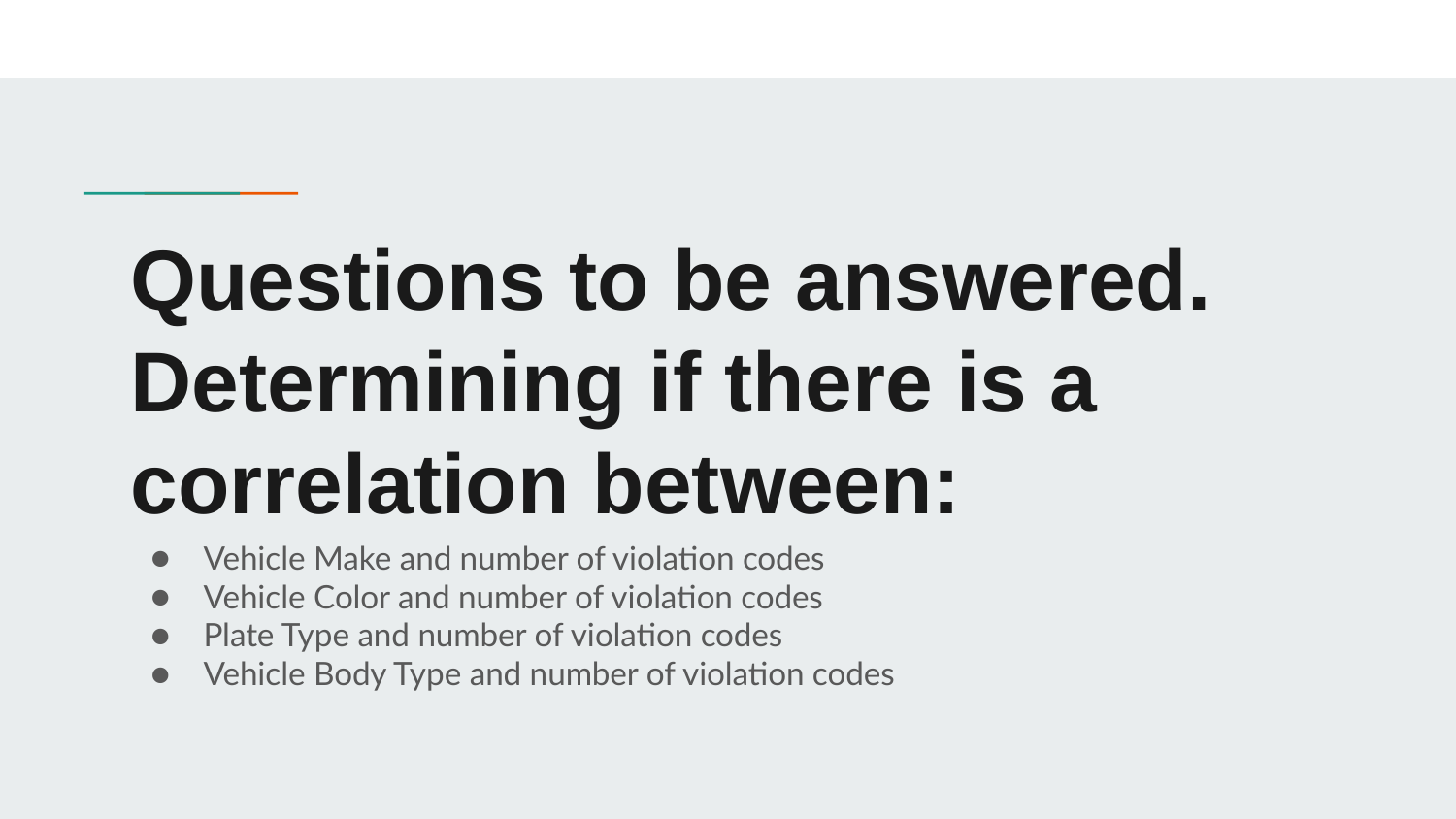

# Questions to be answered.
Determining if there is a correlation between:
Vehicle Make and number of violation codes
Vehicle Color and number of violation codes
Plate Type and number of violation codes
Vehicle Body Type and number of violation codes